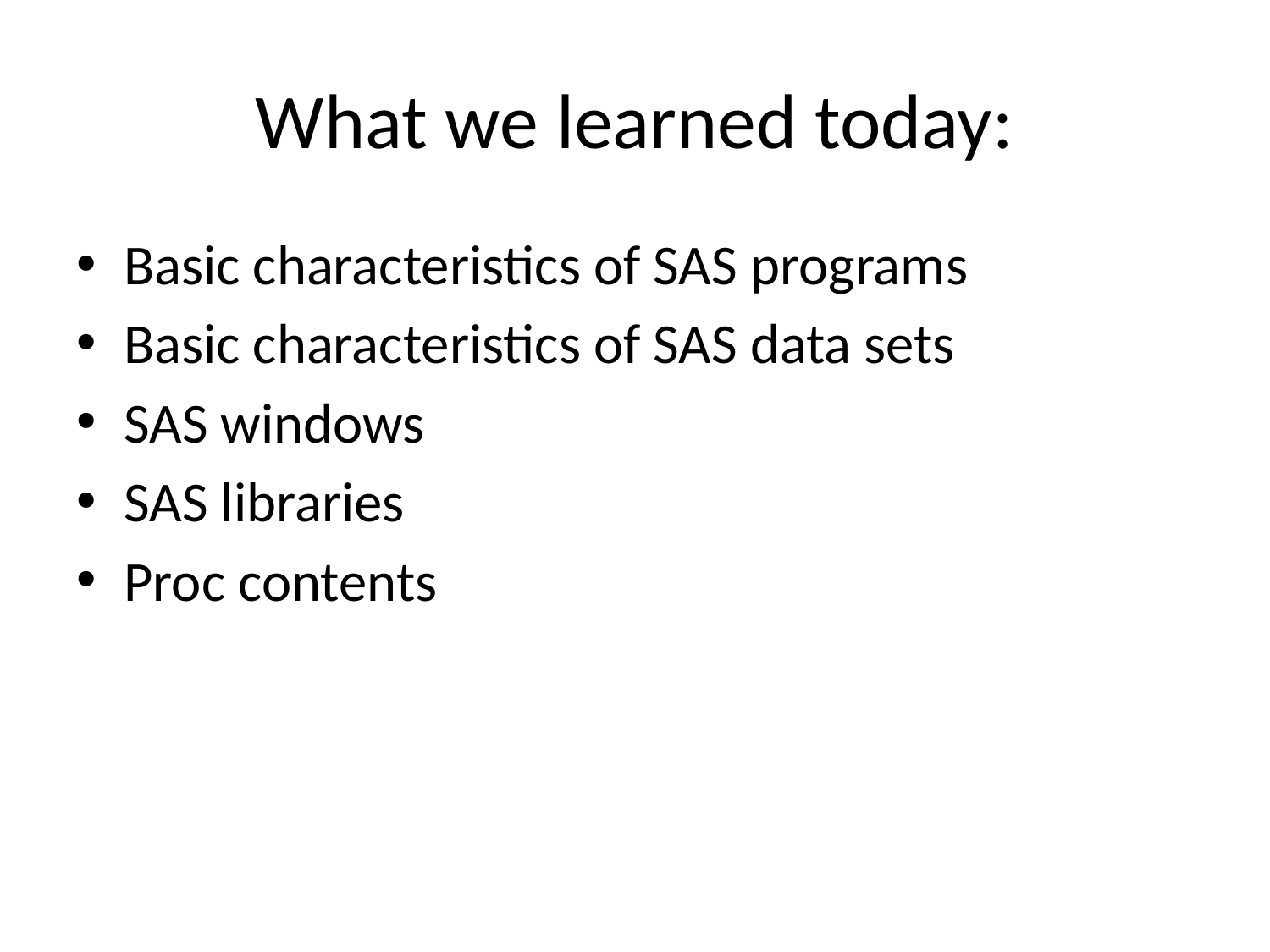

# What we learned today:
Basic characteristics of SAS programs
Basic characteristics of SAS data sets
SAS windows
SAS libraries
Proc contents